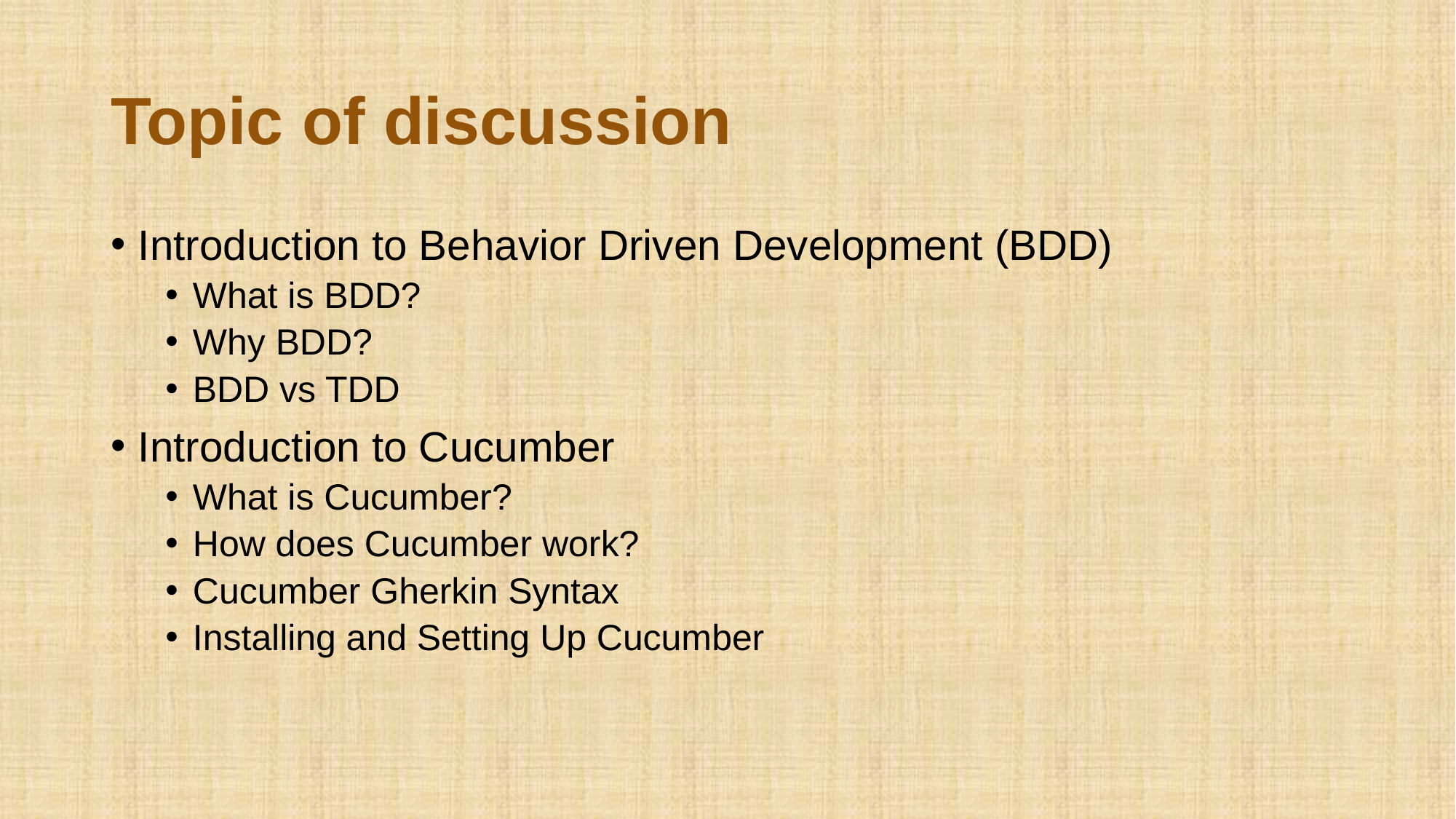

# Topic of discussion
Introduction to Behavior Driven Development (BDD)
What is BDD?
Why BDD?
BDD vs TDD
Introduction to Cucumber
What is Cucumber?
How does Cucumber work?
Cucumber Gherkin Syntax
Installing and Setting Up Cucumber